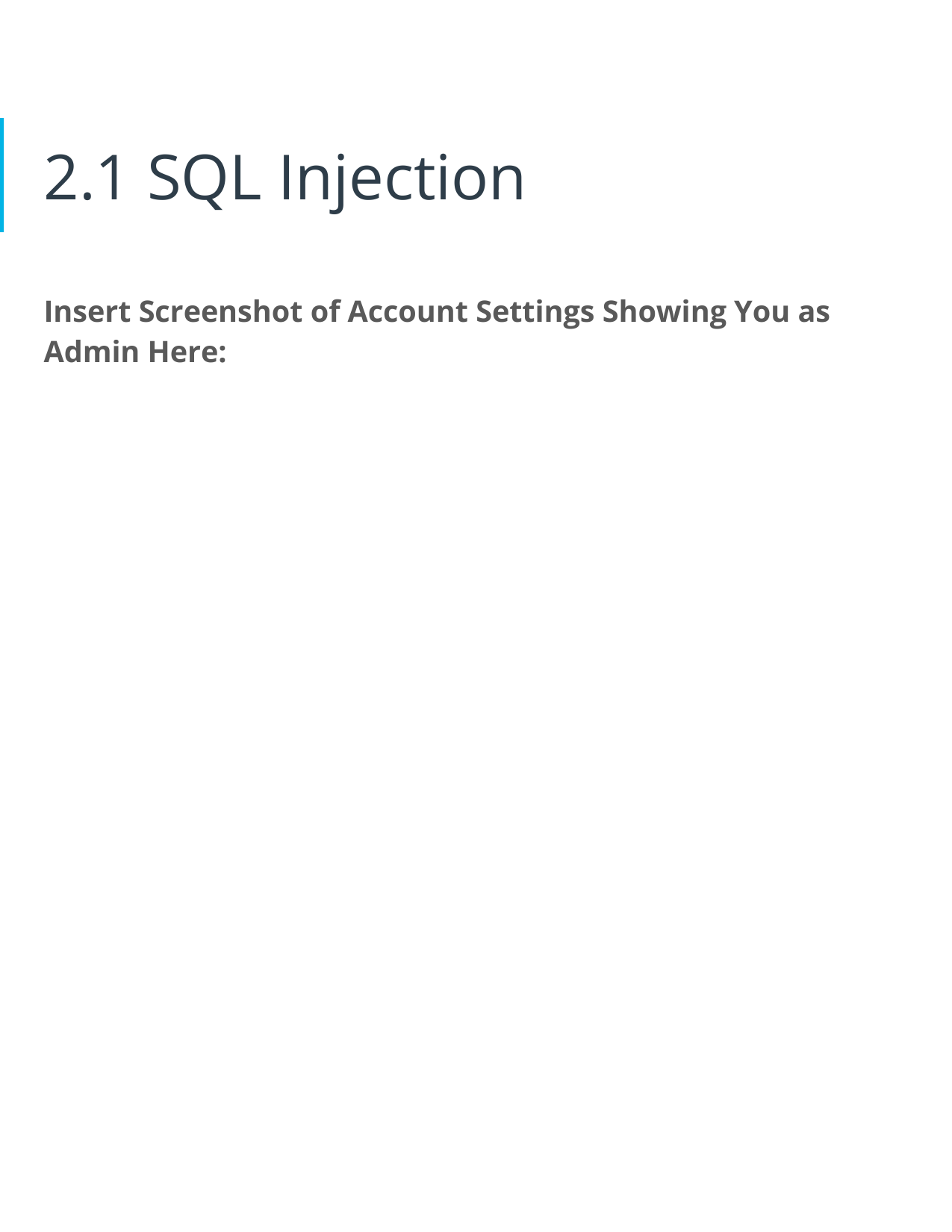

# 2.1 SQL Injection
Insert Screenshot of Account Settings Showing You as Admin Here: